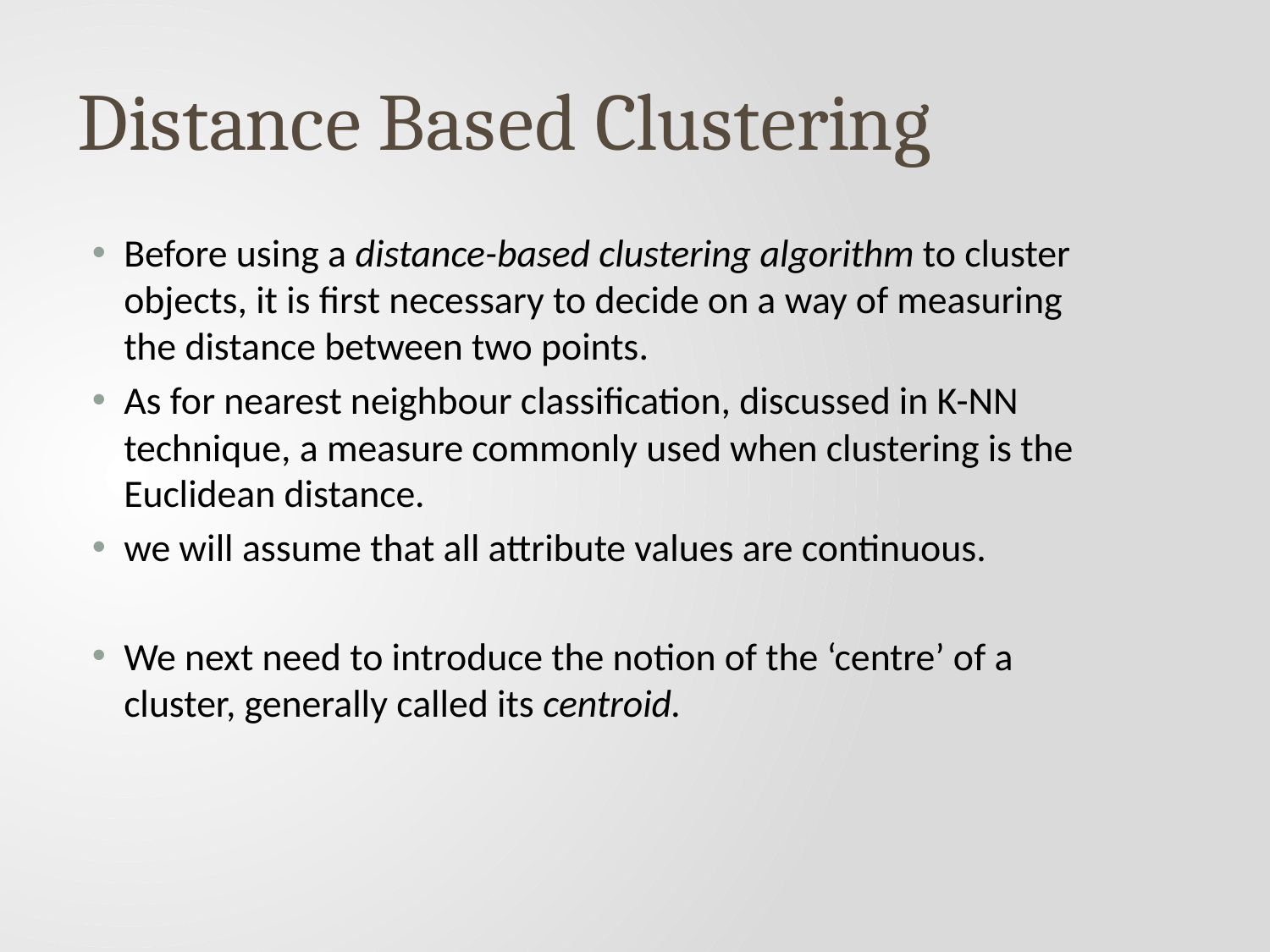

# Distance Based Clustering
Before using a distance-based clustering algorithm to cluster objects, it is first necessary to decide on a way of measuring the distance between two points.
As for nearest neighbour classification, discussed in K-NN technique, a measure commonly used when clustering is the Euclidean distance.
we will assume that all attribute values are continuous.

We next need to introduce the notion of the ‘centre’ of a cluster, generally called its centroid.